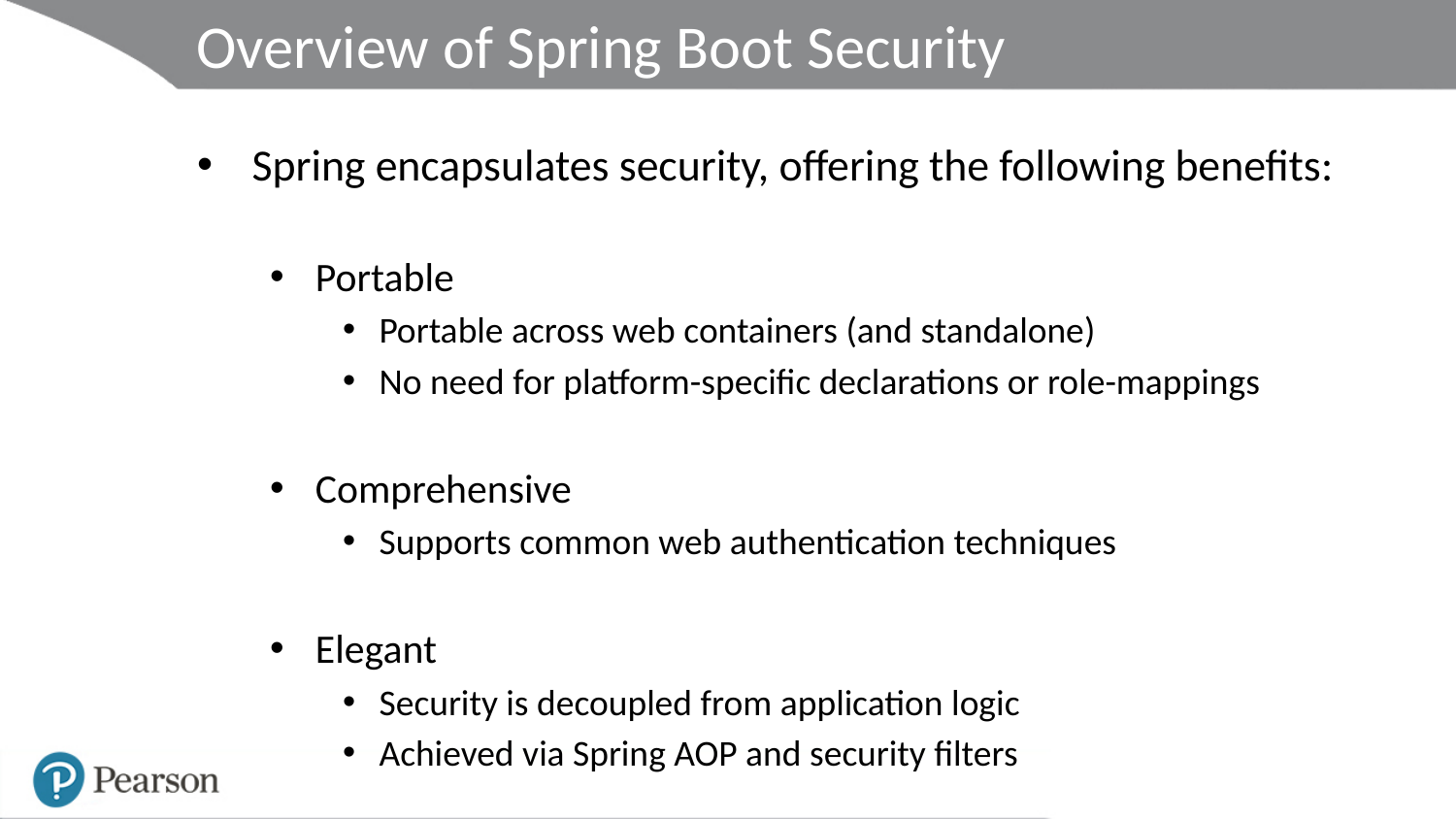

# Overview of Spring Boot Security
Spring encapsulates security, offering the following benefits:

Portable
Portable across web containers (and standalone)
No need for platform-specific declarations or role-mappings

Comprehensive
Supports common web authentication techniques

Elegant
Security is decoupled from application logic
Achieved via Spring AOP and security filters